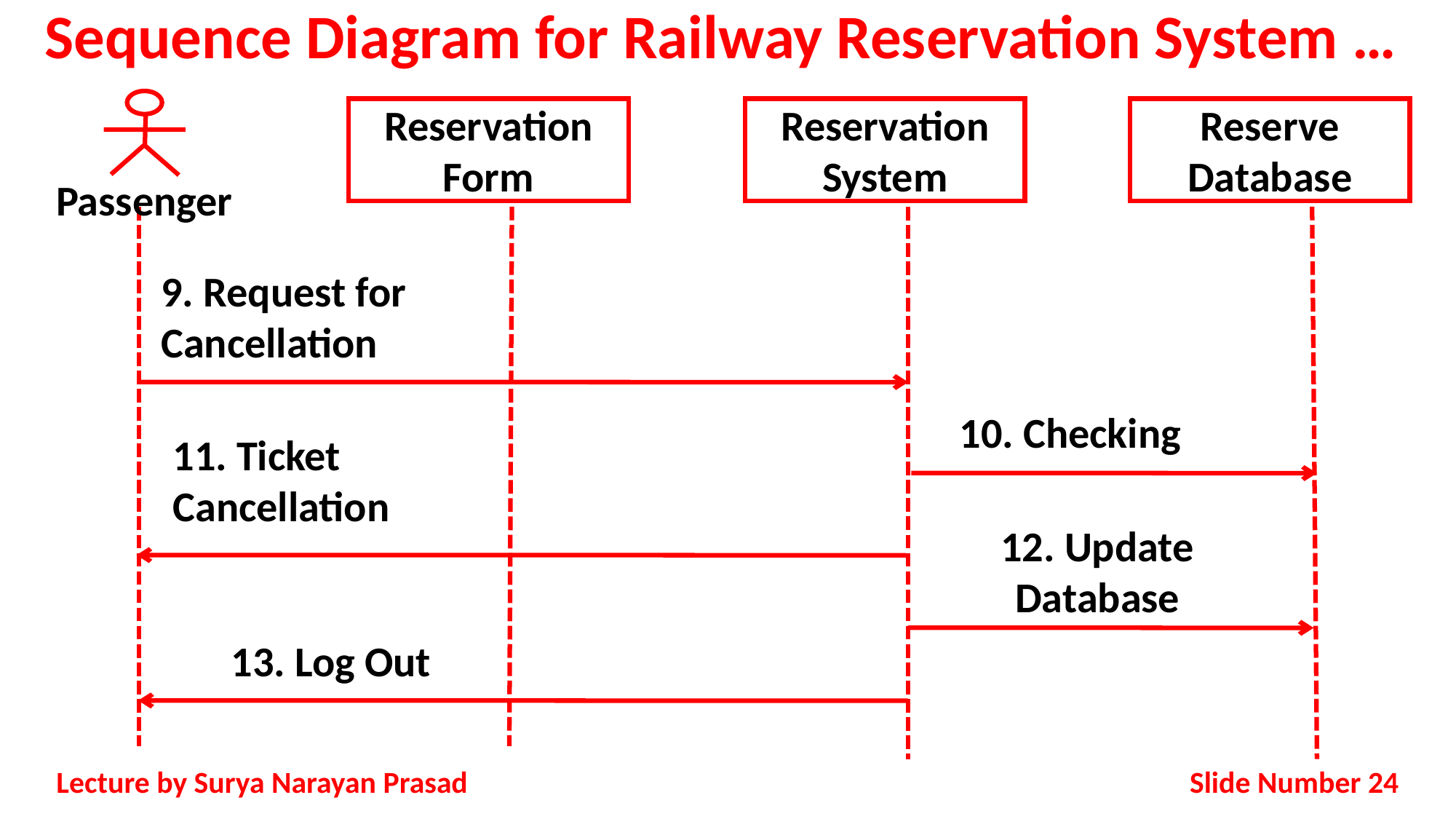

# Sequence Diagram for Railway Reservation System …

Reservation Form
Reservation System
Reserve Database
Passenger
9. Request for Cancellation
10. Checking
11. Ticket Cancellation
12. Update Database
13. Log Out
Slide Number 24
Lecture by Surya Narayan Prasad